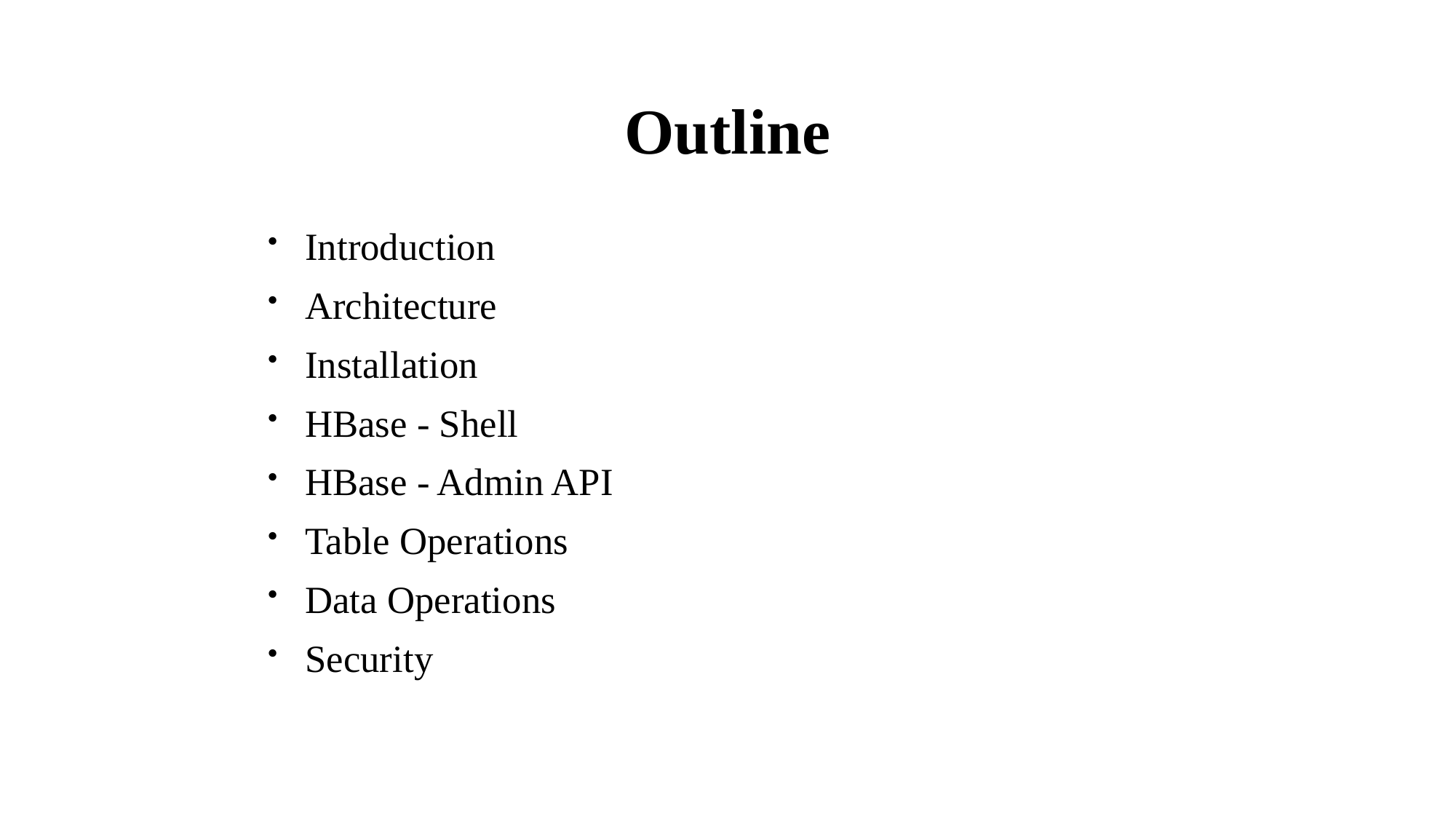

# Outline
Introduction
Architecture
Installation
HBase - Shell
HBase - Admin API
Table Operations
Data Operations
Security